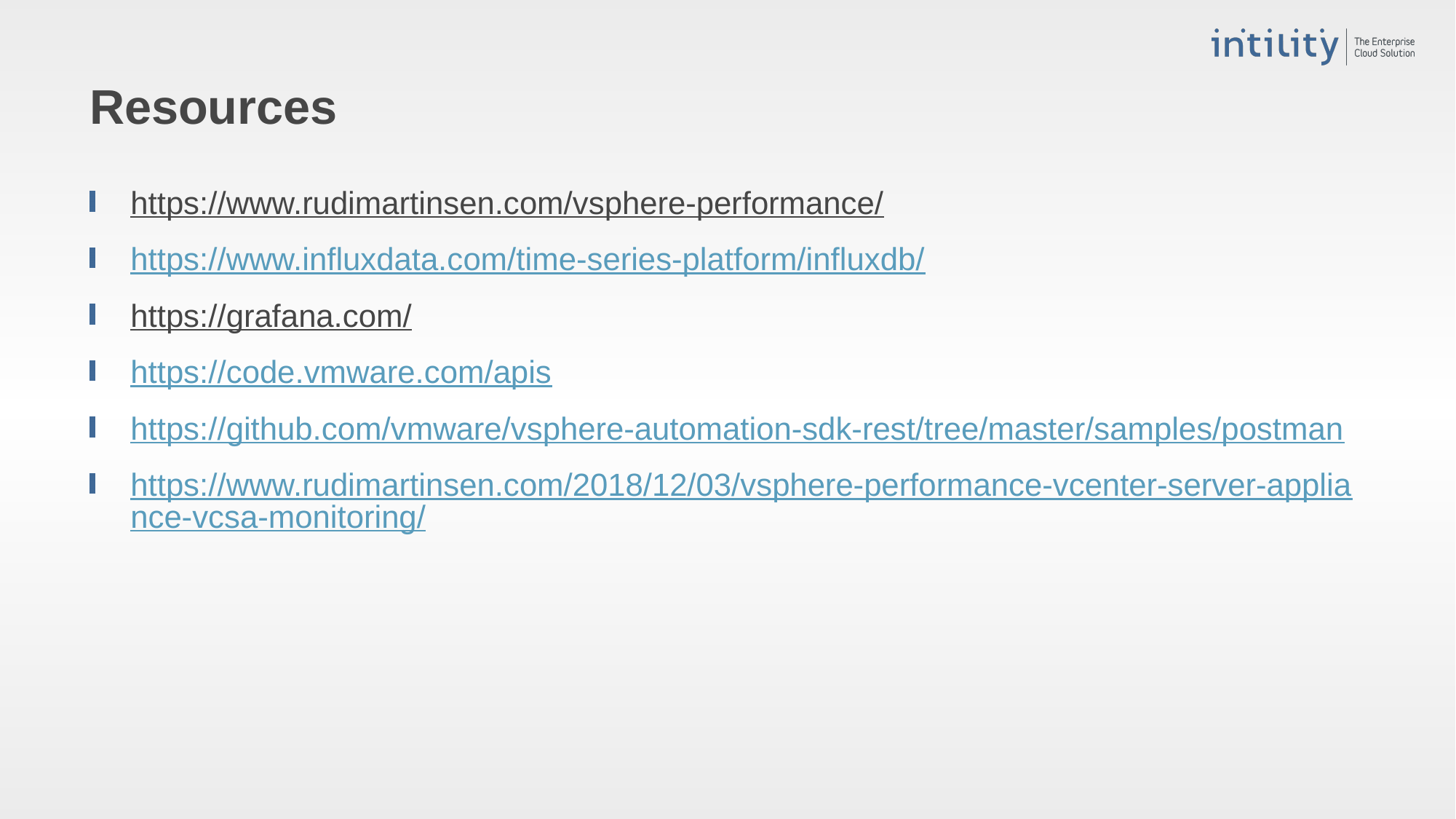

# Resources
https://www.rudimartinsen.com/vsphere-performance/
https://www.influxdata.com/time-series-platform/influxdb/
https://grafana.com/
https://code.vmware.com/apis
https://github.com/vmware/vsphere-automation-sdk-rest/tree/master/samples/postman
https://www.rudimartinsen.com/2018/12/03/vsphere-performance-vcenter-server-appliance-vcsa-monitoring/